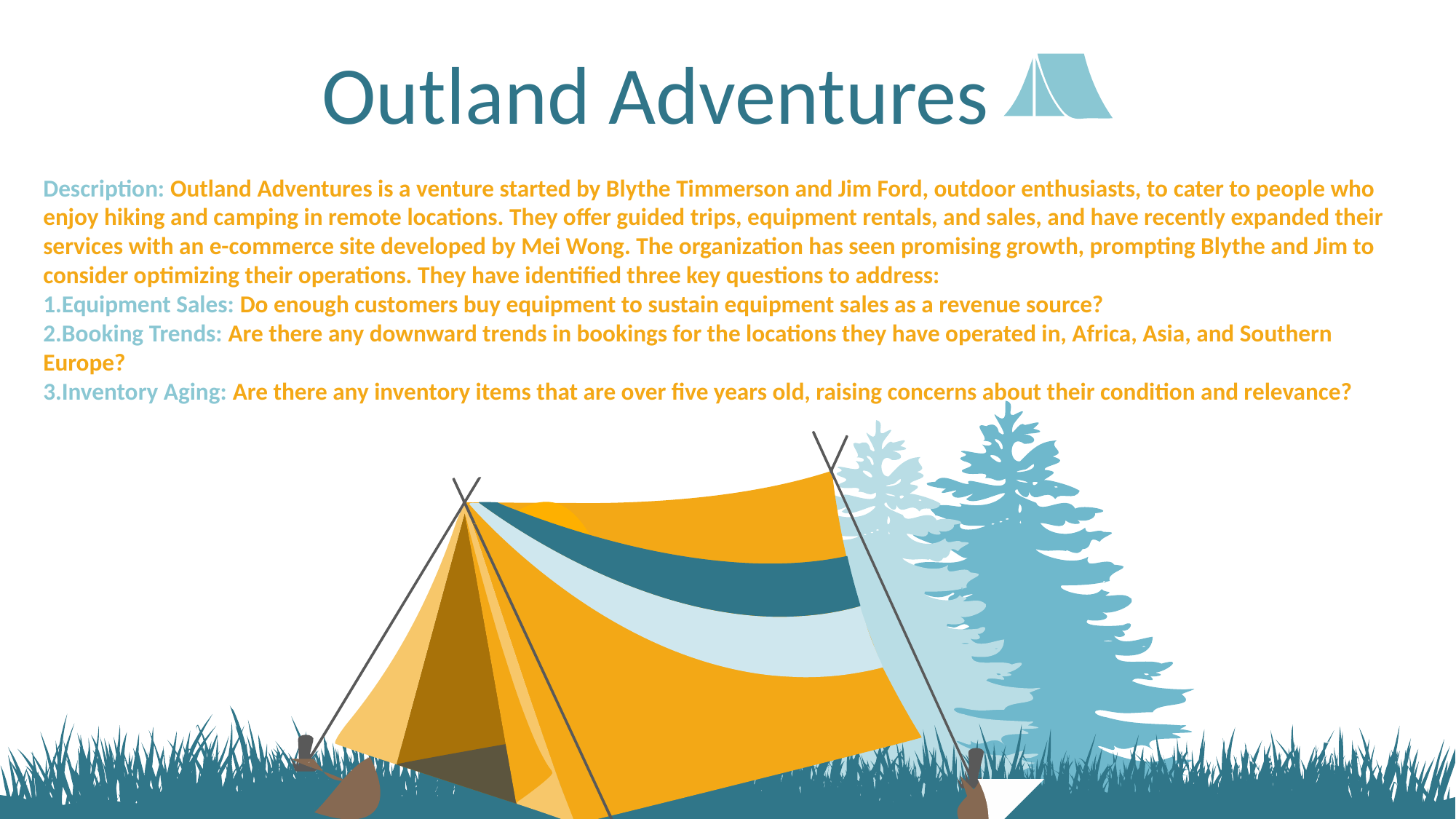

Outland Adventures

Description: Outland Adventures is a venture started by Blythe Timmerson and Jim Ford, outdoor enthusiasts, to cater to people who enjoy hiking and camping in remote locations. They offer guided trips, equipment rentals, and sales, and have recently expanded their services with an e-commerce site developed by Mei Wong. The organization has seen promising growth, prompting Blythe and Jim to consider optimizing their operations. They have identified three key questions to address:
Equipment Sales: Do enough customers buy equipment to sustain equipment sales as a revenue source?
Booking Trends: Are there any downward trends in bookings for the locations they have operated in, Africa, Asia, and Southern Europe?
Inventory Aging: Are there any inventory items that are over five years old, raising concerns about their condition and relevance?